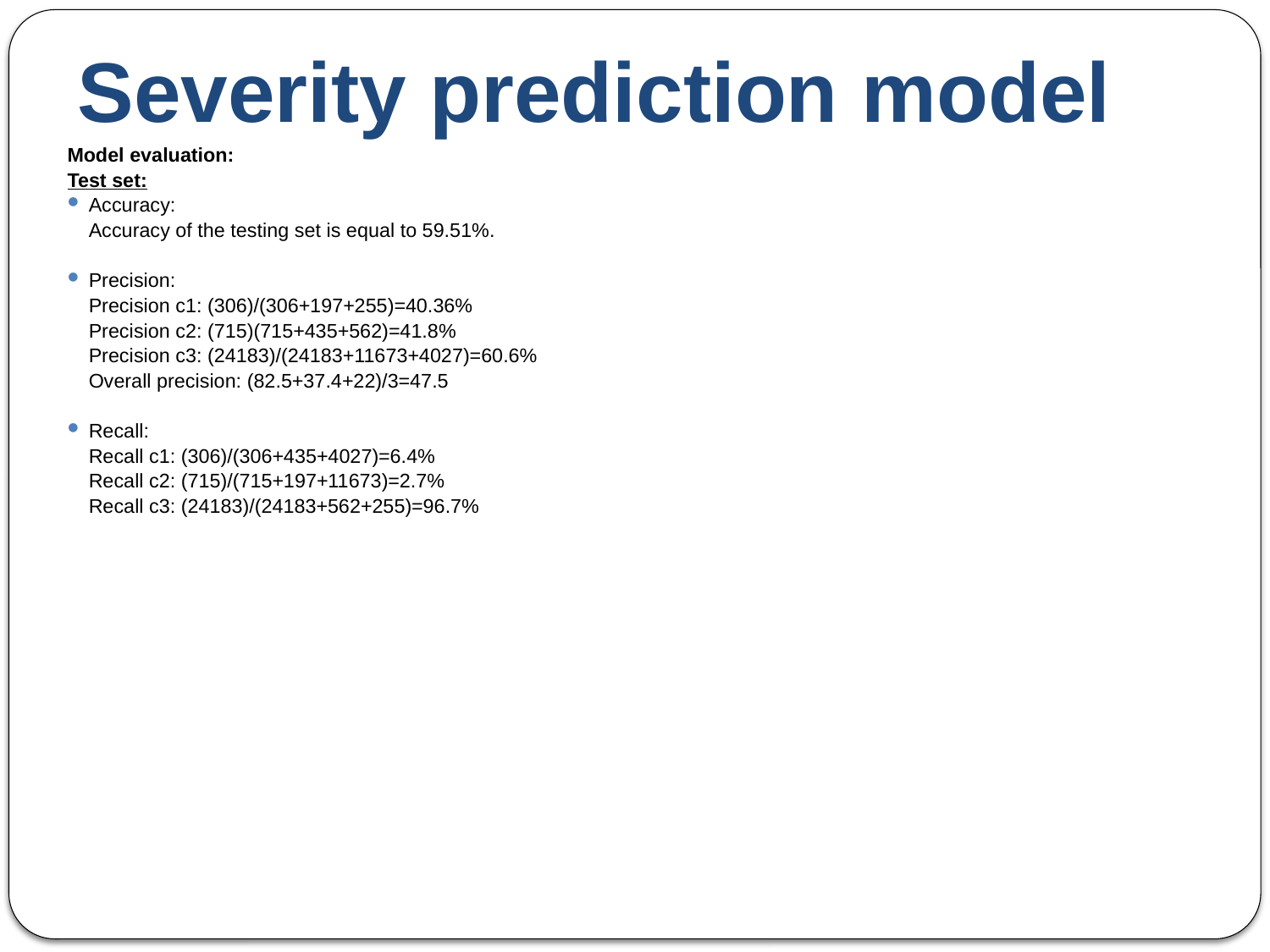

# Severity prediction model
Model evaluation:
Test set:
Accuracy:
	Accuracy of the testing set is equal to 59.51%.

Precision:
	Precision c1: (306)/(306+197+255)=40.36%
	Precision c2: (715)(715+435+562)=41.8%
	Precision c3: (24183)/(24183+11673+4027)=60.6%
	Overall precision: (82.5+37.4+22)/3=47.5

Recall:
	Recall c1: (306)/(306+435+4027)=6.4%
	Recall c2: (715)/(715+197+11673)=2.7%
	Recall c3: (24183)/(24183+562+255)=96.7%